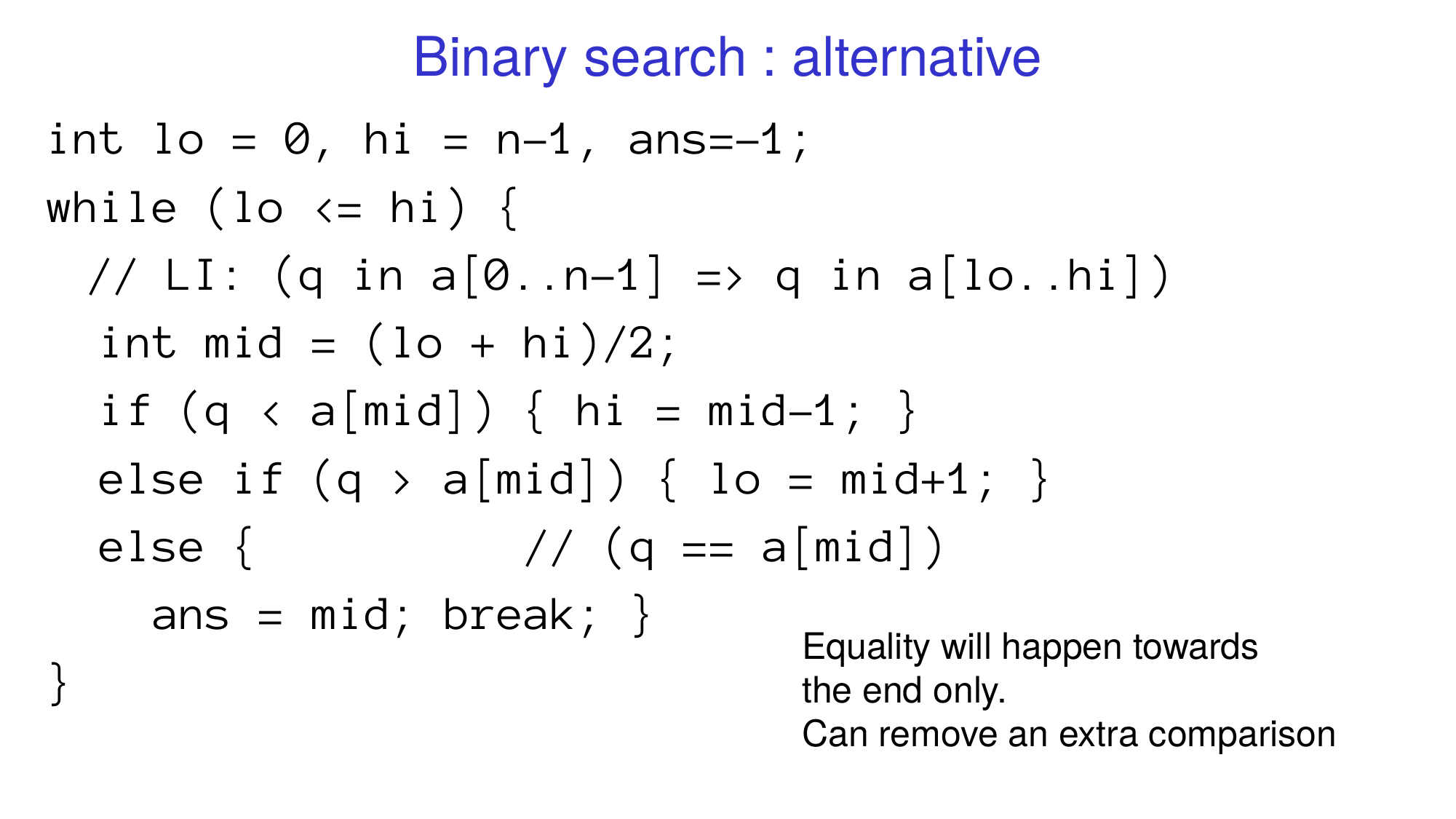

# Binary search : alternative
int lo = 0, hi = n-1, ans=-1;
while (lo <= hi) {
	// LI: (q in a[0..n-1] => q in a[lo..hi])
  int mid = (lo + hi)/2;
  if (q < a[mid]) { hi = mid-1; }
  else if (q > a[mid]) { lo = mid+1; }
  else {  		// (q == a[mid])
    ans = mid; break; }
}
Equality will happen towards
the end only.
Can remove an extra comparison